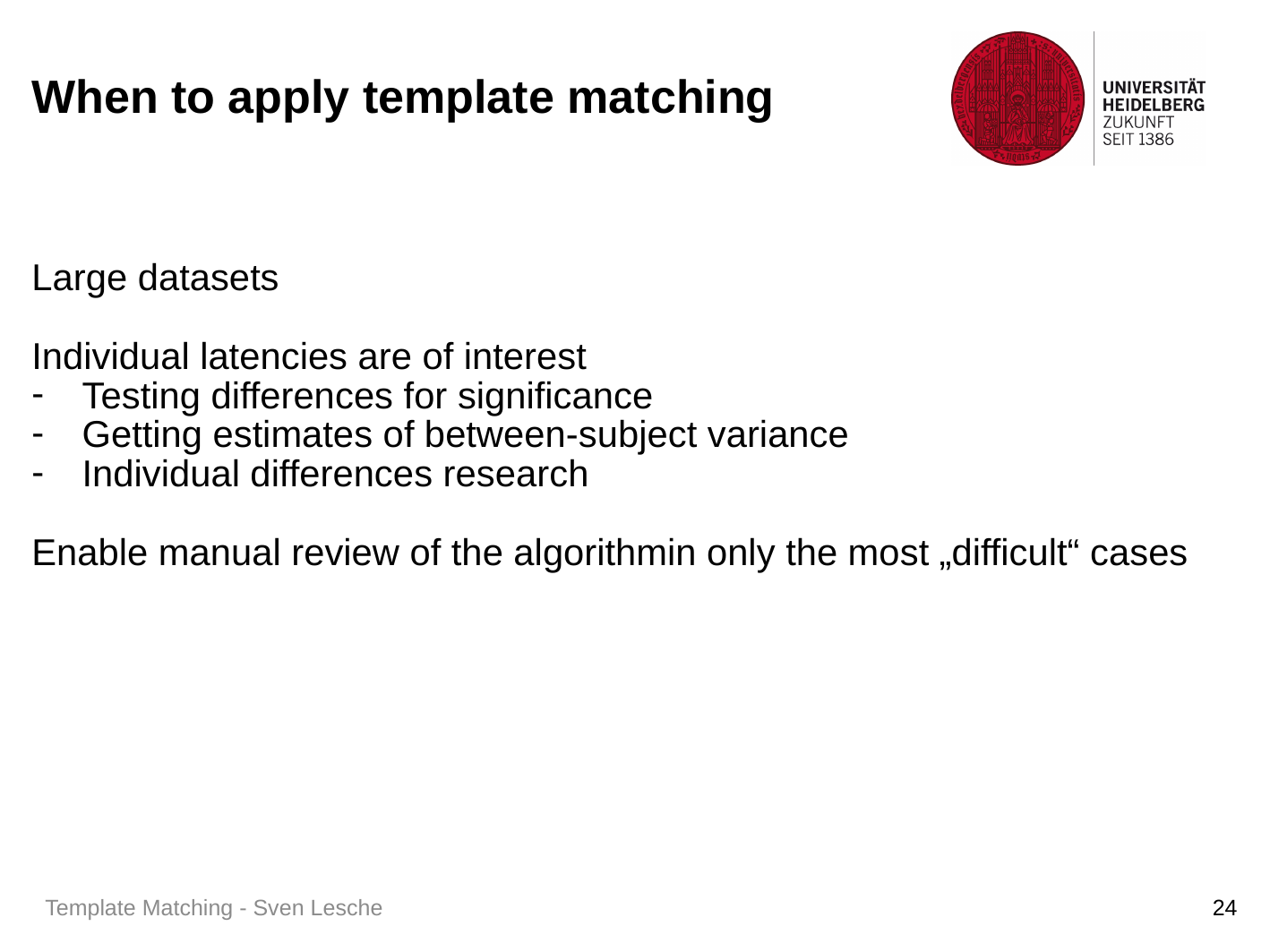

# When to apply template matching
Large datasets

Individual latencies are of interest
Testing differences for significance
Getting estimates of between-subject variance
Individual differences research

Enable manual review of the algorithmin only the most „difficult“ cases
Template Matching - Sven Lesche
24